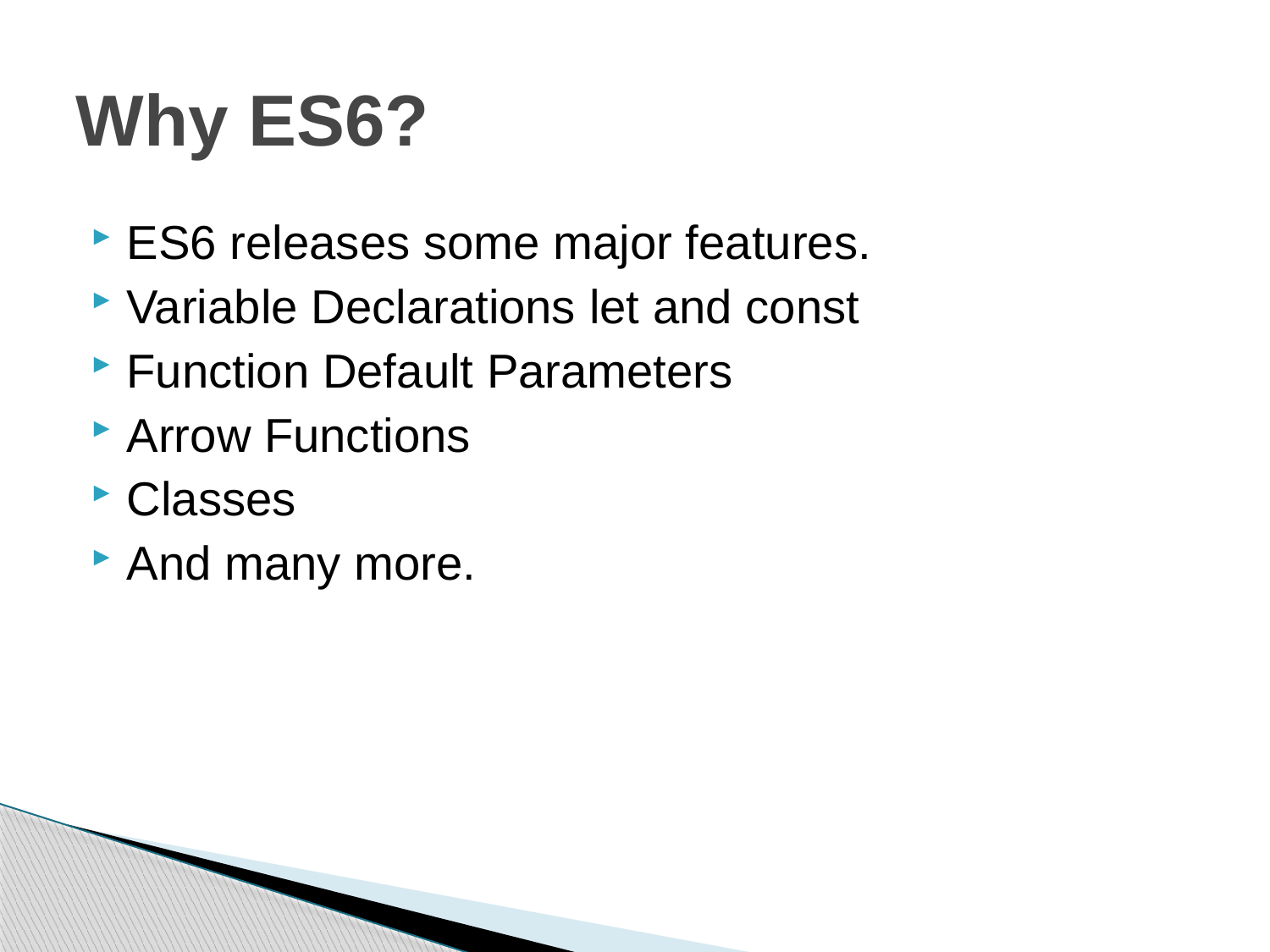

# Why ES6?
ES6 releases some major features.
Variable Declarations let and const
Function Default Parameters
Arrow Functions
Classes
And many more.